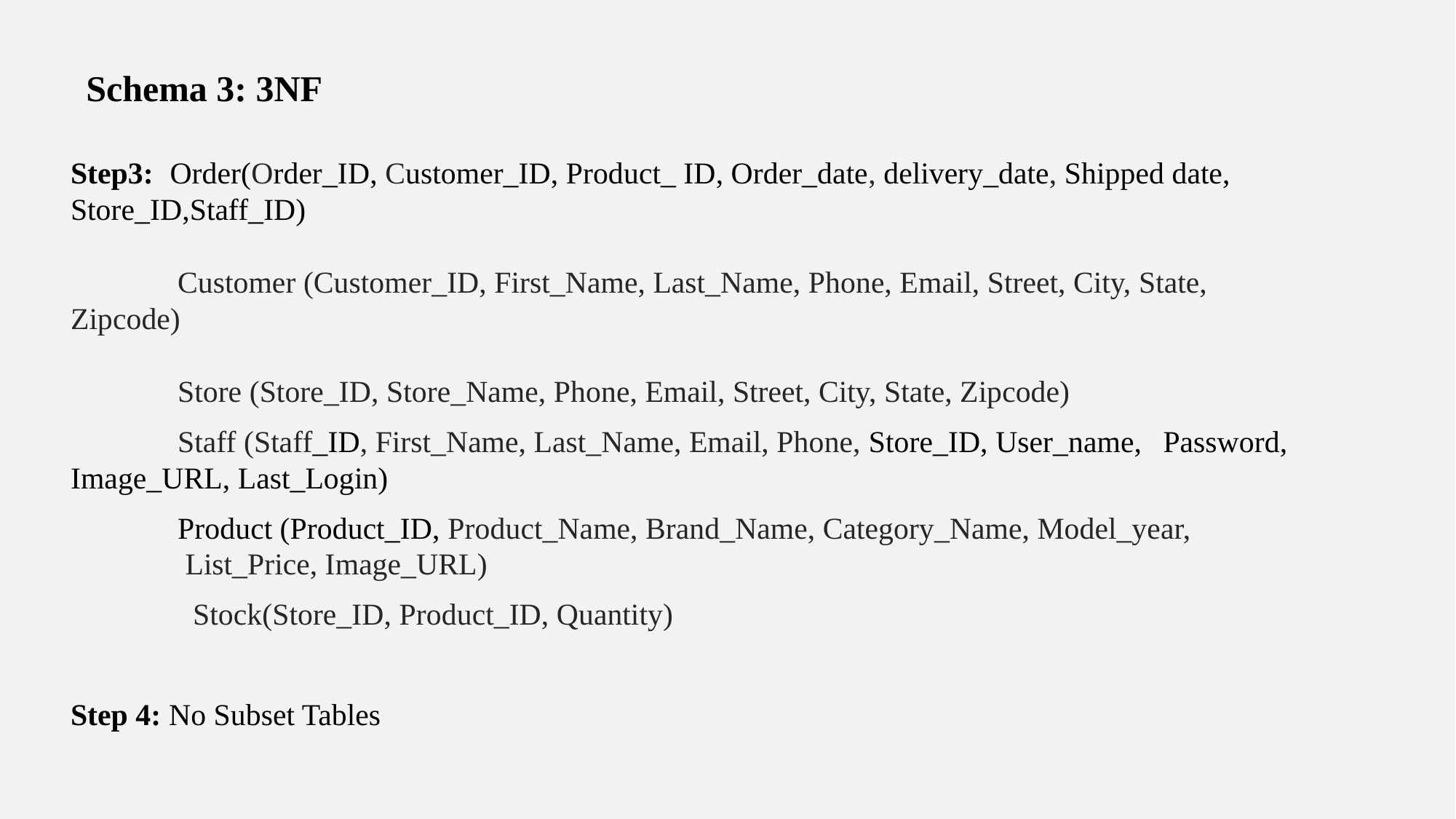

Schema 3: 3NF

Step3: 	Order(Order_ID, Customer_ID, Product_ ID, Order_date, delivery_date, Shipped date, 			Store_ID,Staff_ID)

	 Customer (Customer_ID, First_Name, Last_Name, Phone, Email, Street, City, State, 			       Zipcode)

 	 Store (Store_ID, Store_Name, Phone, Email, Street, City, State, Zipcode)
	 Staff (Staff_ID, First_Name, Last_Name, Email, Phone, Store_ID, User_name, 					Password, Image_URL, Last_Login)
 	 Product (Product_ID, Product_Name, Brand_Name, Category_Name, Model_year,              		  List_Price, Image_URL)
                Stock(Store_ID, Product_ID, Quantity)

Step 4: No Subset Tables